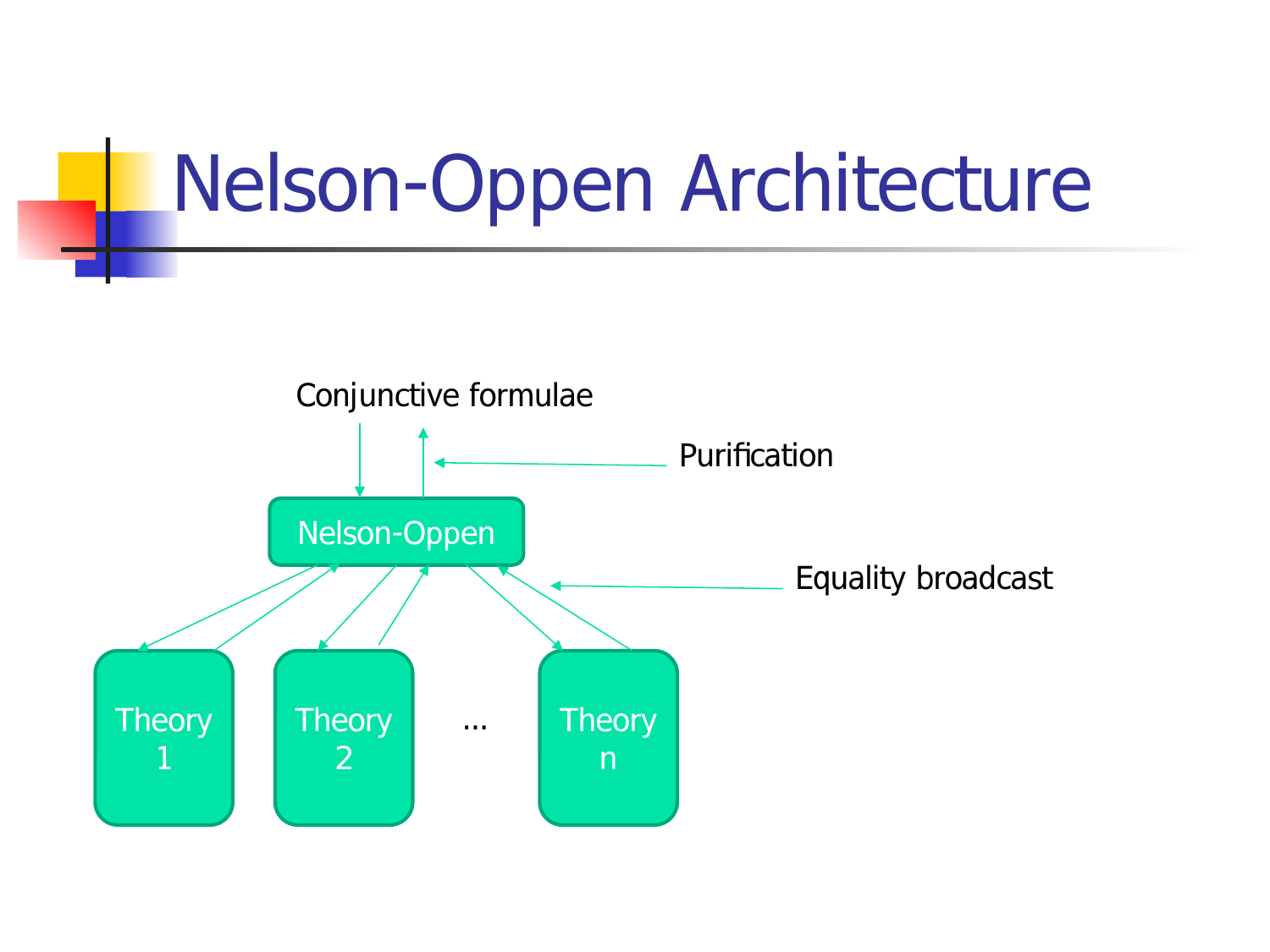

# Nelson-Oppen Architecture
Conjunctive formulae
Purification
Nelson-Oppen
Equality broadcast
Theory
1
Theory
2
Theory
n
…